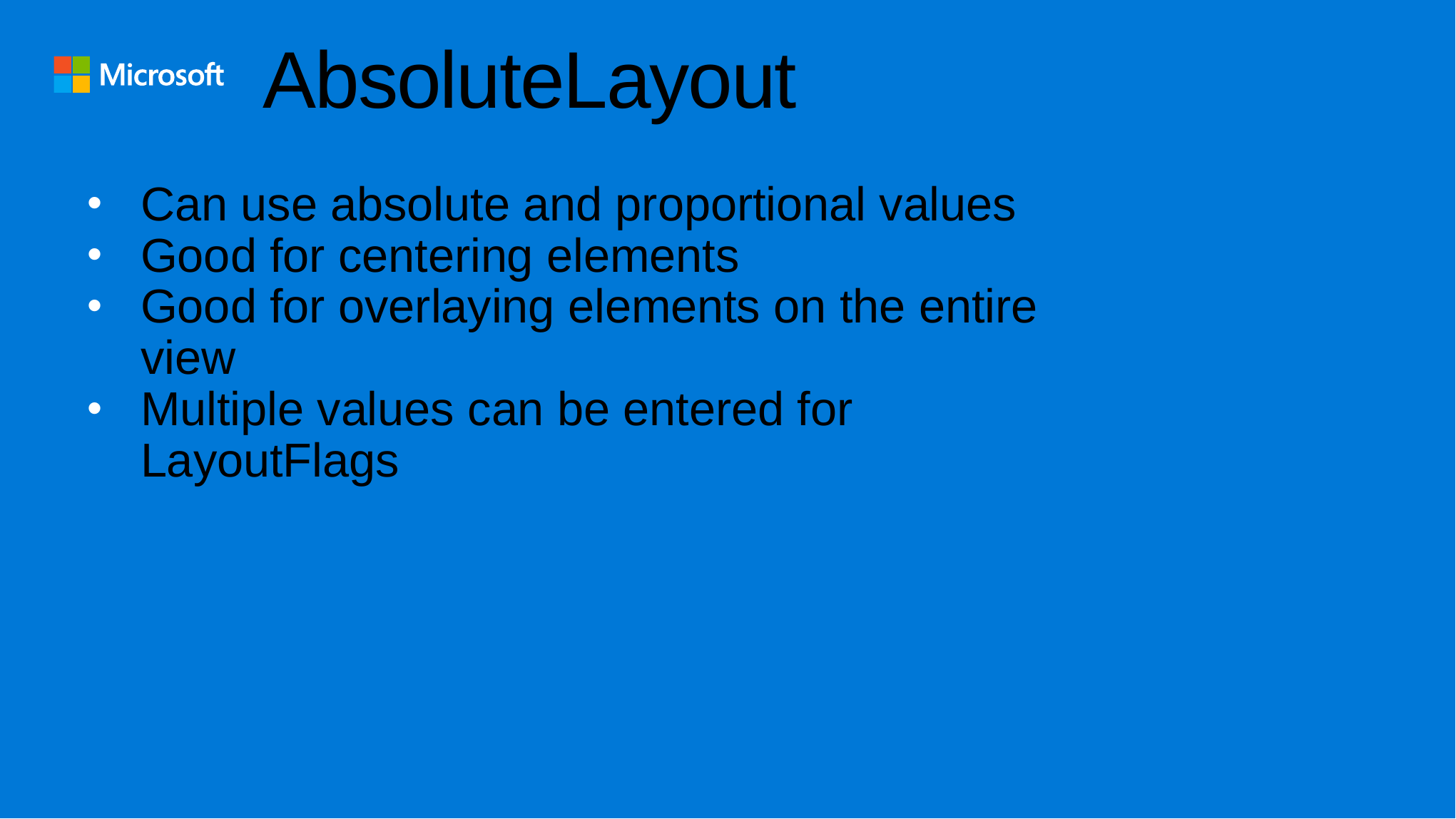

# AbsoluteLayout
Can use absolute and proportional values
Good for centering elements
Good for overlaying elements on the entire view
Multiple values can be entered for LayoutFlags